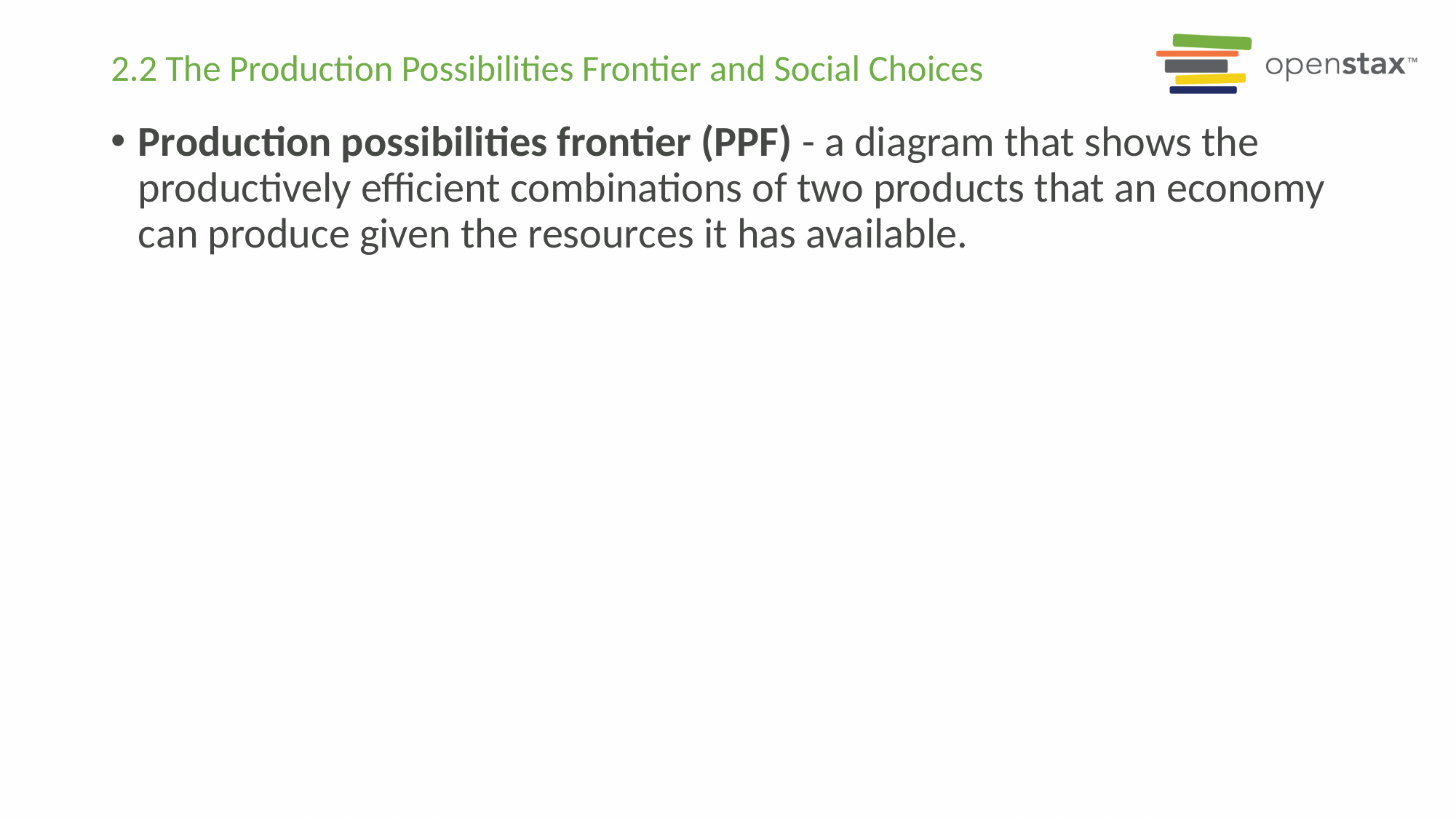

# 2.2 The Production Possibilities Frontier and Social Choices
Production possibilities frontier (PPF) - a diagram that shows the productively efficient combinations of two products that an economy can produce given the resources it has available.